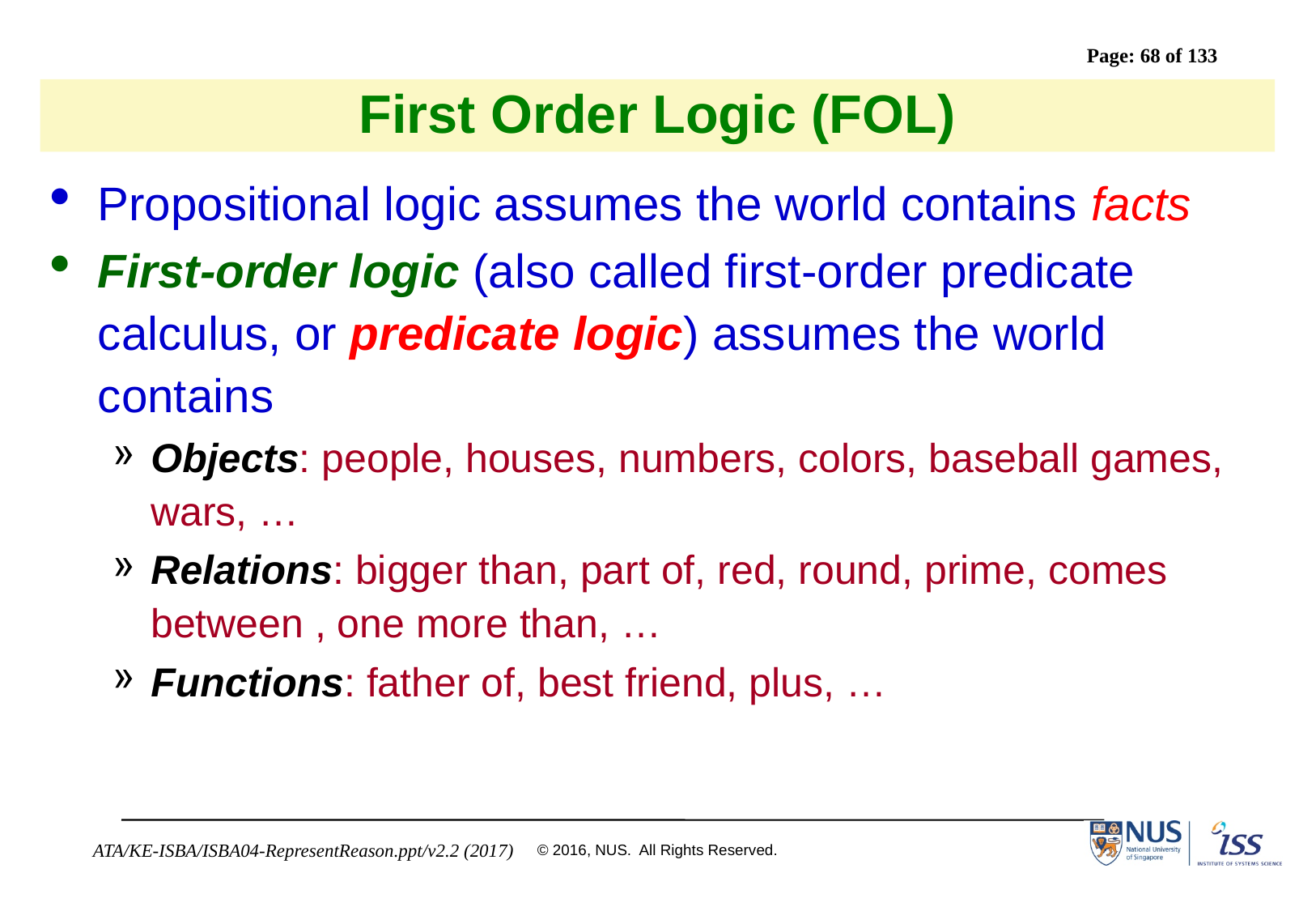

# First Order Logic (FOL)
Propositional logic assumes the world contains facts
First-order logic (also called first-order predicate calculus, or predicate logic) assumes the world contains
Objects: people, houses, numbers, colors, baseball games, wars, …
Relations: bigger than, part of, red, round, prime, comes between , one more than, …
Functions: father of, best friend, plus, …